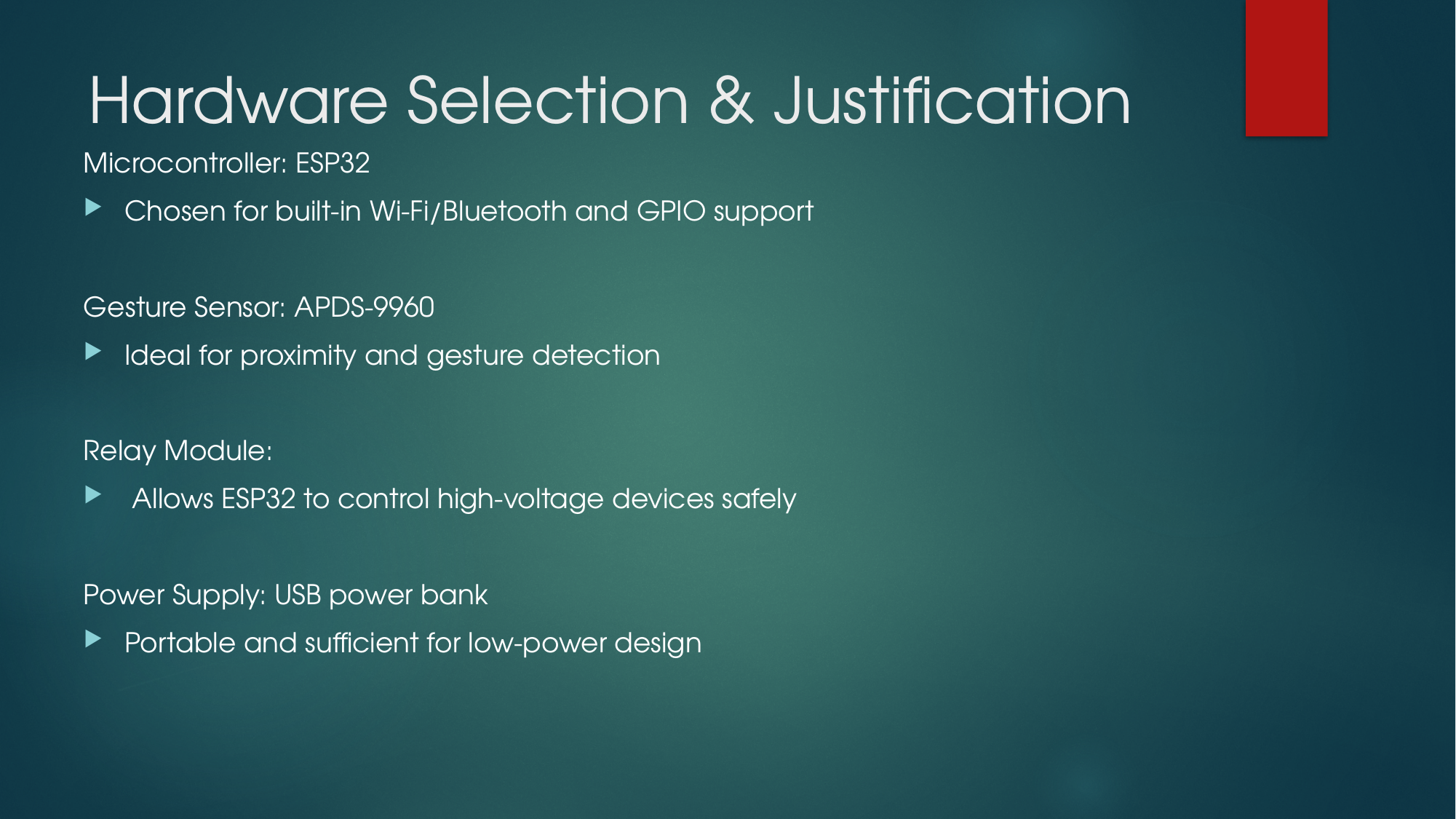

# Hardware Selection & Justification
Microcontroller: ESP32
Chosen for built-in Wi-Fi/Bluetooth and GPIO support

Gesture Sensor: APDS-9960
Ideal for proximity and gesture detection

Relay Module:
 Allows ESP32 to control high-voltage devices safely

Power Supply: USB power bank
Portable and sufficient for low-power design